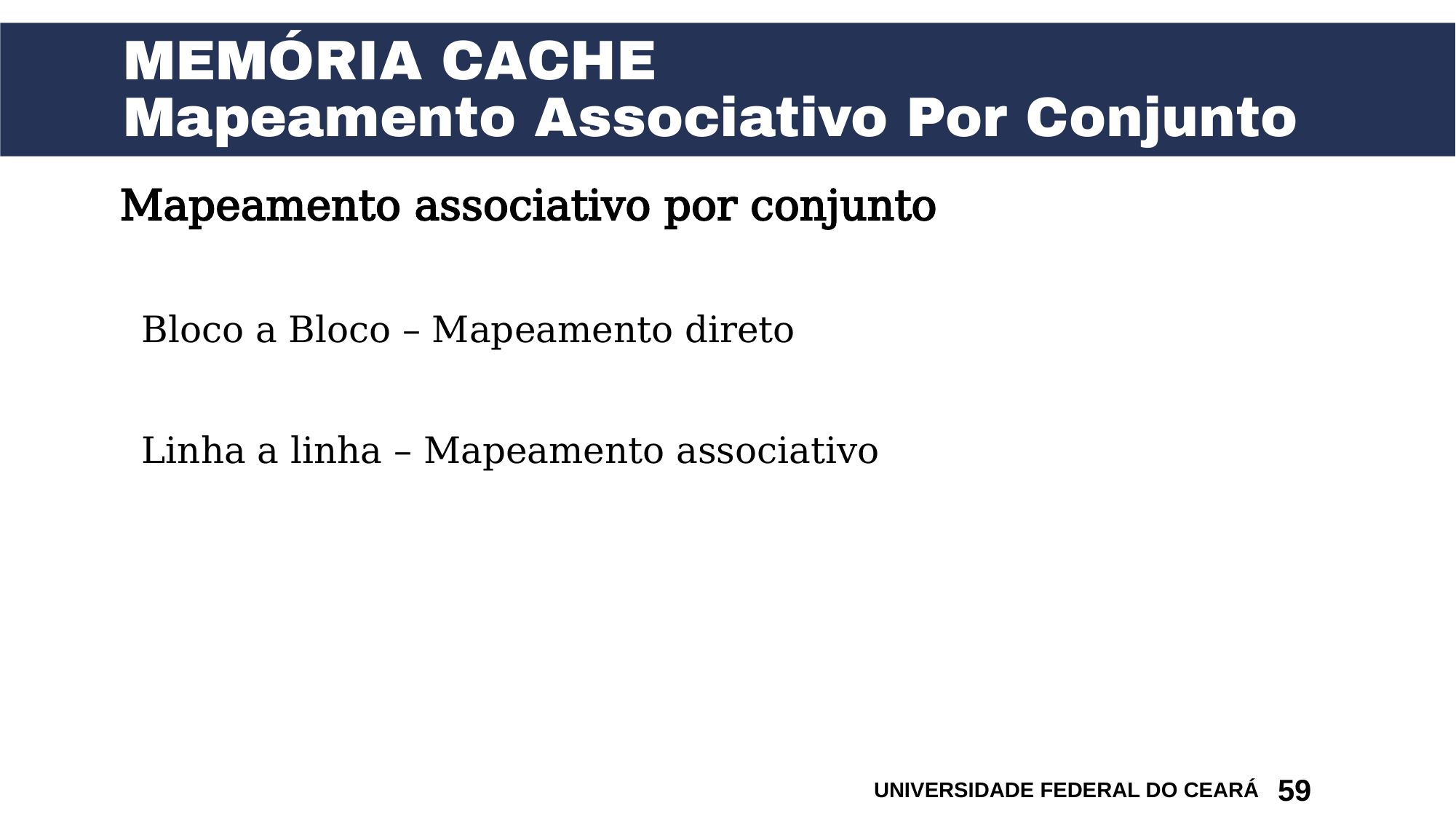

# Memória cache Mapeamento Associativo Por Conjunto
Mapeamento associativo por conjunto

Bloco a Bloco – Mapeamento direto

Linha a linha – Mapeamento associativo

UNIVERSIDADE FEDERAL DO CEARÁ
59